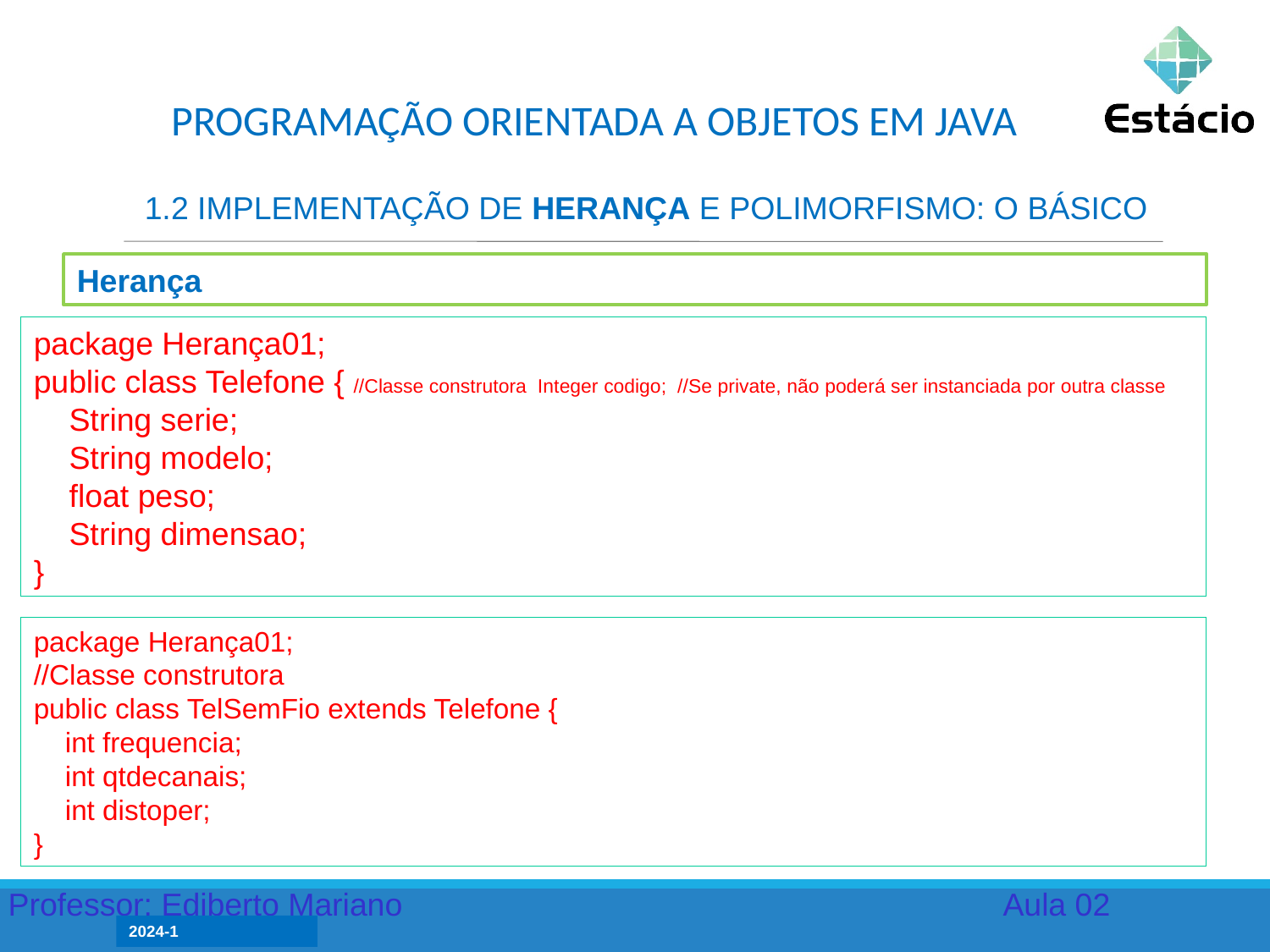

PROGRAMAÇÃO ORIENTADA A OBJETOS EM JAVA
1.2 IMPLEMENTAÇÃO DE HERANÇA E POLIMORFISMO: O BÁSICO
Herança
package Herança01;
public class Telefone { //Classe construtora  Integer codigo;  //Se private, não poderá ser instanciada por outra classe
    String serie;
    String modelo;
    float peso;
    String dimensao;
}
package Herança01;
//Classe construtora
public class TelSemFio extends Telefone {
    int frequencia;
    int qtdecanais;
    int distoper;
}